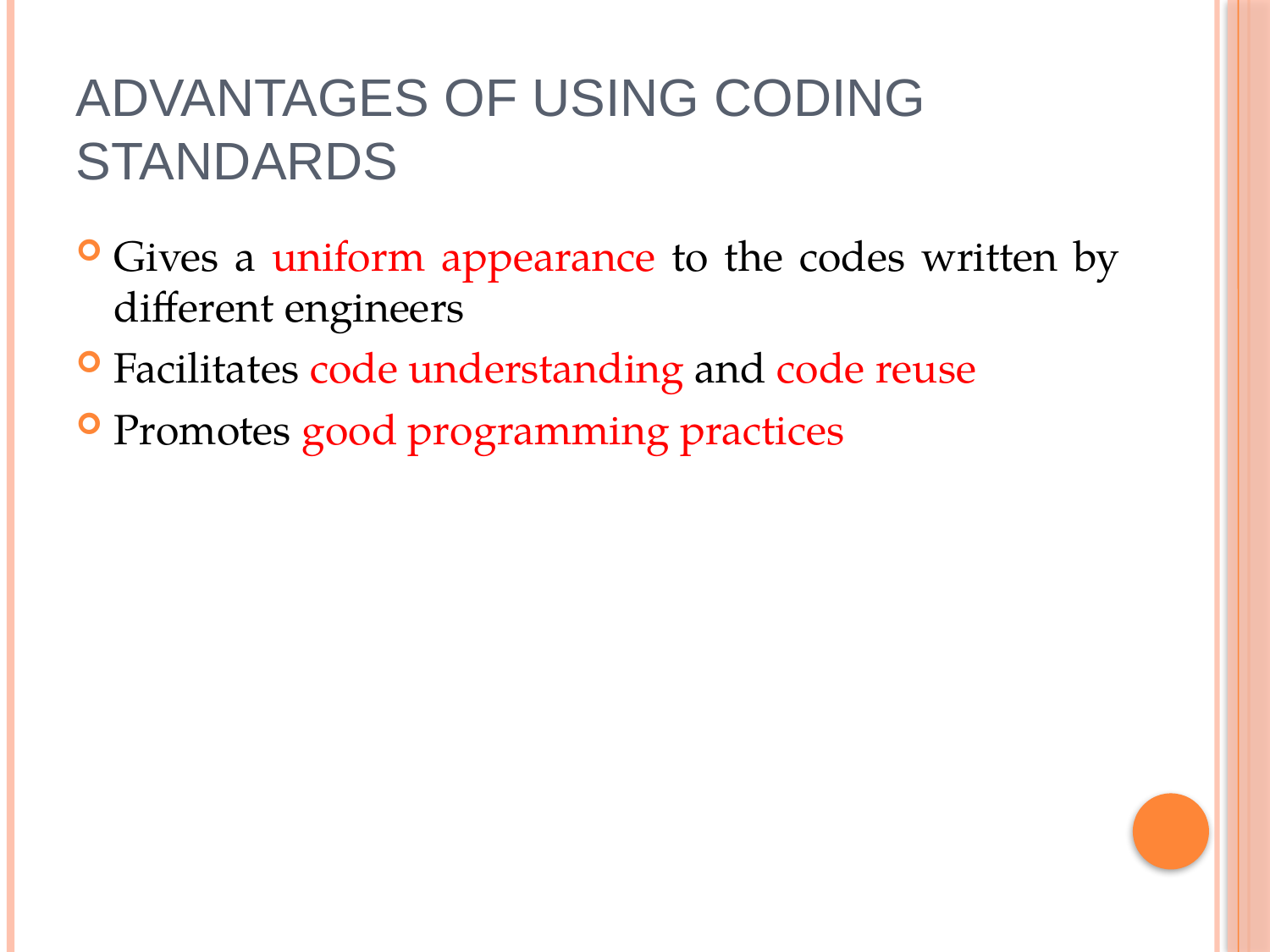

# Advantages of using coding standards
Gives a uniform appearance to the codes written by different engineers
Facilitates code understanding and code reuse
Promotes good programming practices